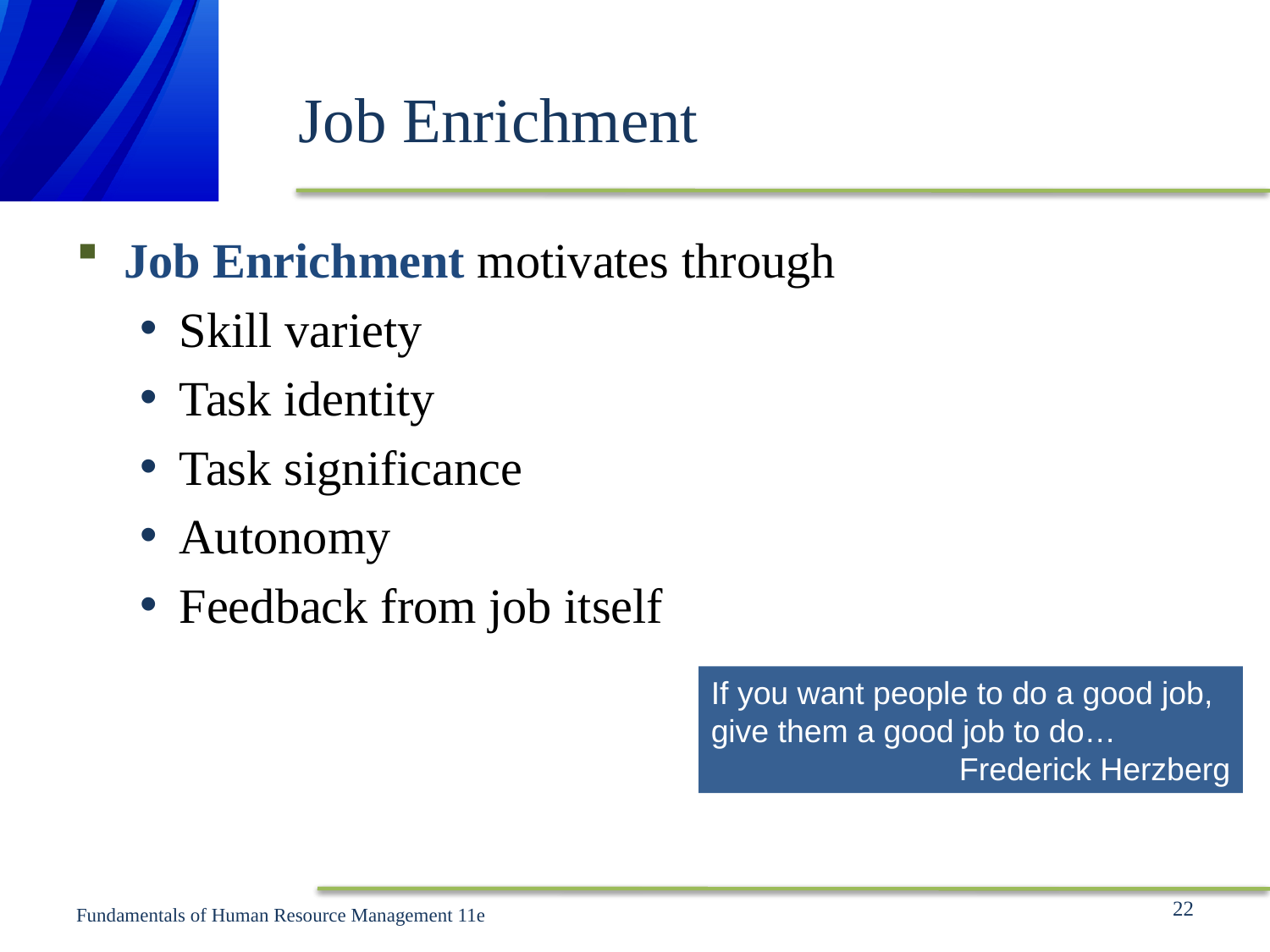

# Job Enrichment
Job Enrichment motivates through
Skill variety
Task identity
Task significance
Autonomy
Feedback from job itself

If you want people to do a good job,
give them a good job to do…
	Frederick Herzberg
22
Fundamentals of Human Resource Management 11e